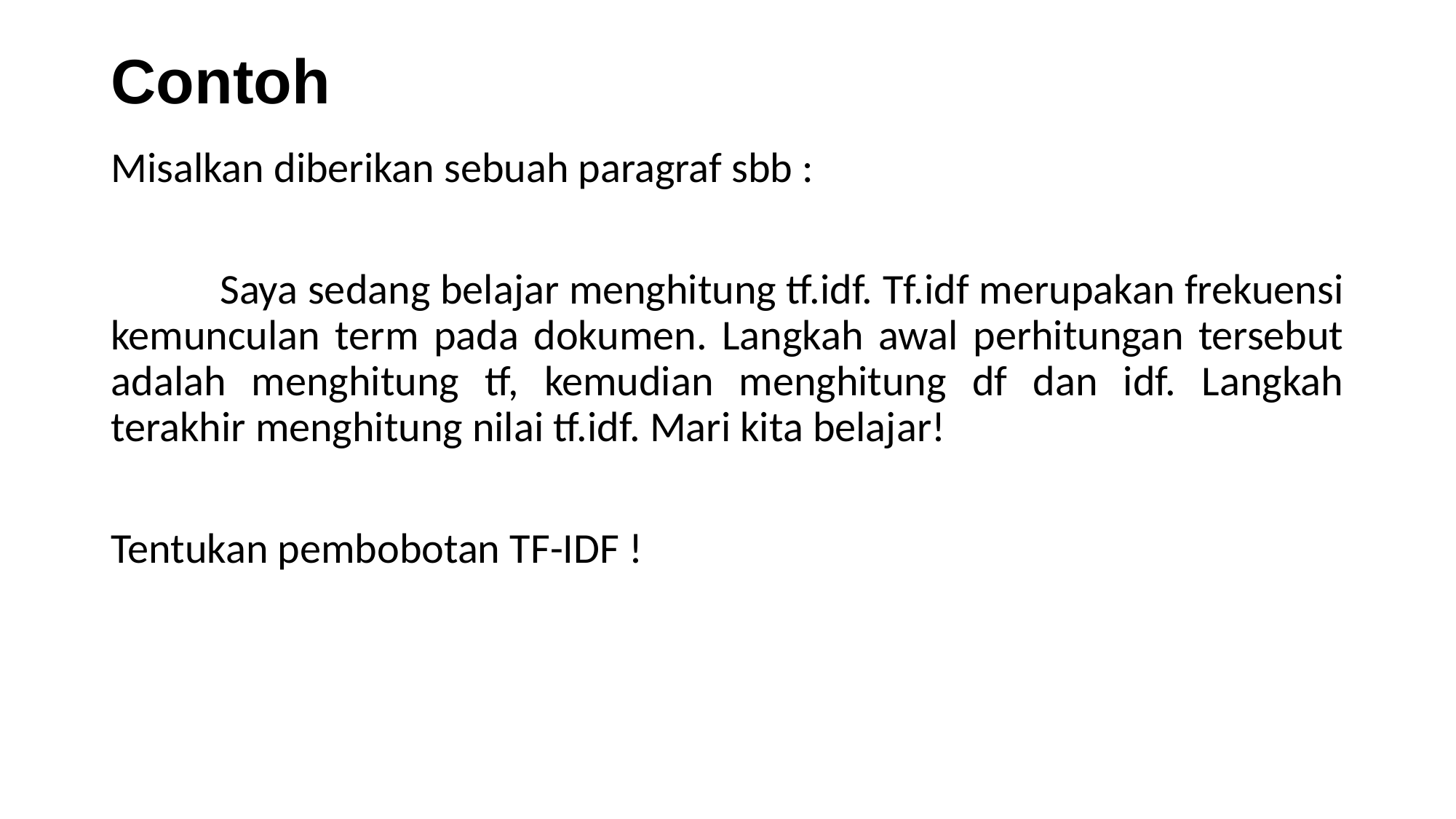

# Contoh
Misalkan diberikan sebuah paragraf sbb :

	Saya sedang belajar menghitung tf.idf. Tf.idf merupakan frekuensi kemunculan term pada dokumen. Langkah awal perhitungan tersebut adalah menghitung tf, kemudian menghitung df dan idf. Langkah terakhir menghitung nilai tf.idf. Mari kita belajar!

Tentukan pembobotan TF-IDF !